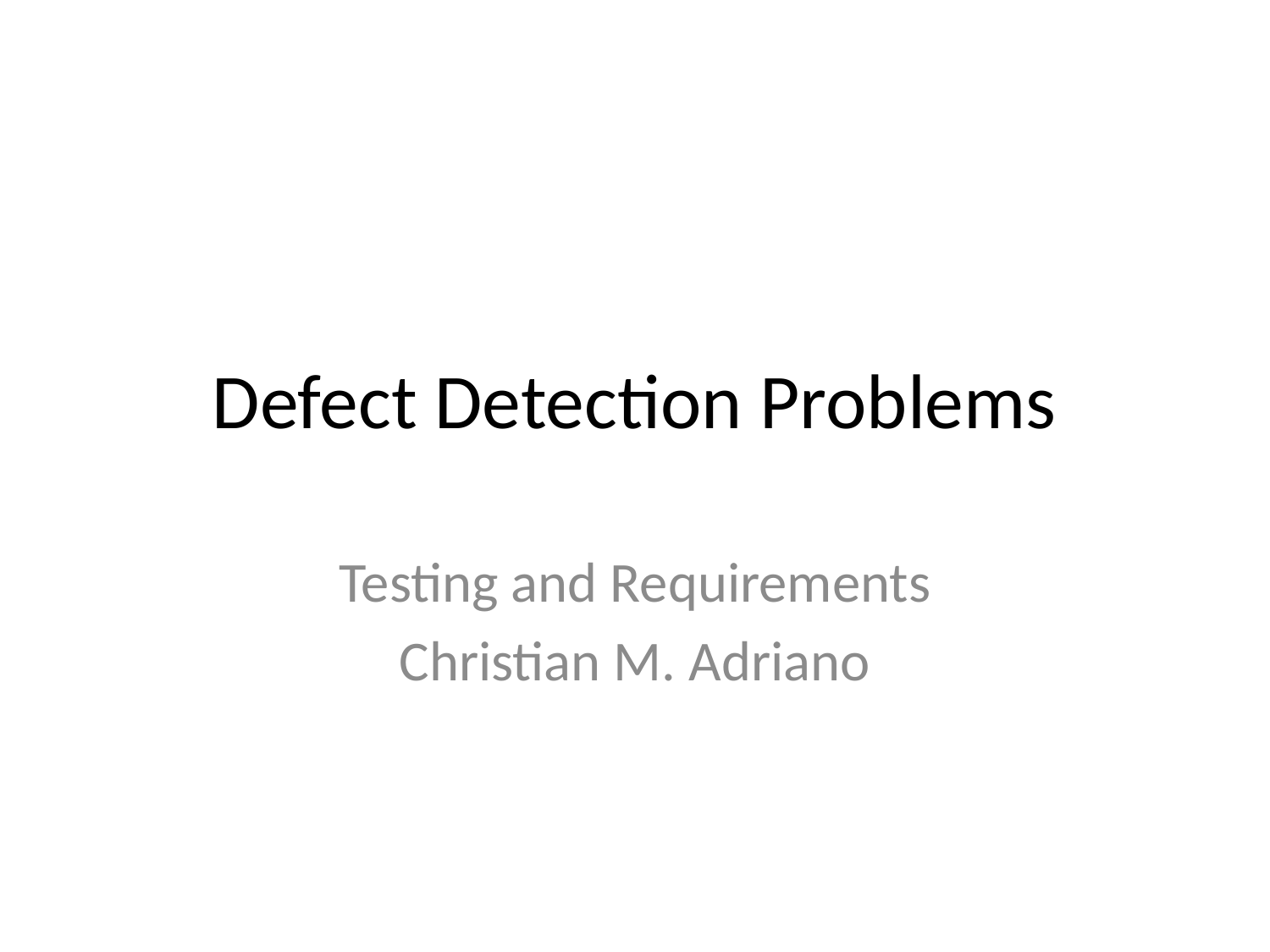

# Defect Detection Problems
Testing and Requirements
Christian M. Adriano